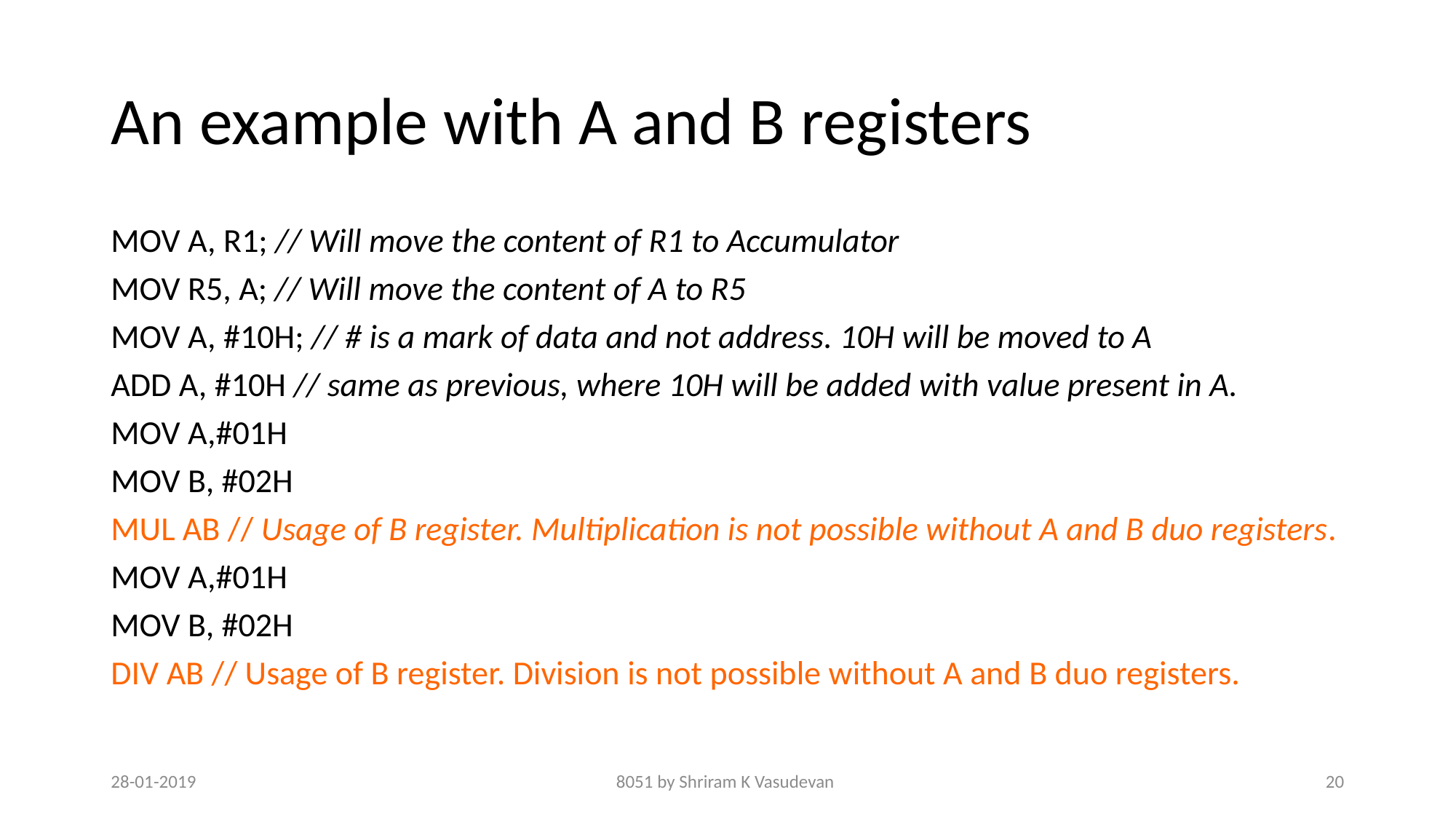

# An example with A and B registers
MOV A, R1; // Will move the content of R1 to Accumulator
MOV R5, A; // Will move the content of A to R5
MOV A, #10H; // # is a mark of data and not address. 10H will be moved to A
ADD A, #10H // same as previous, where 10H will be added with value present in A.
MOV A,#01H
MOV B, #02H
MUL AB // Usage of B register. Multiplication is not possible without A and B duo registers.
MOV A,#01H
MOV B, #02H
DIV AB // Usage of B register. Division is not possible without A and B duo registers.

28-01-2019
8051 by Shriram K Vasudevan
20